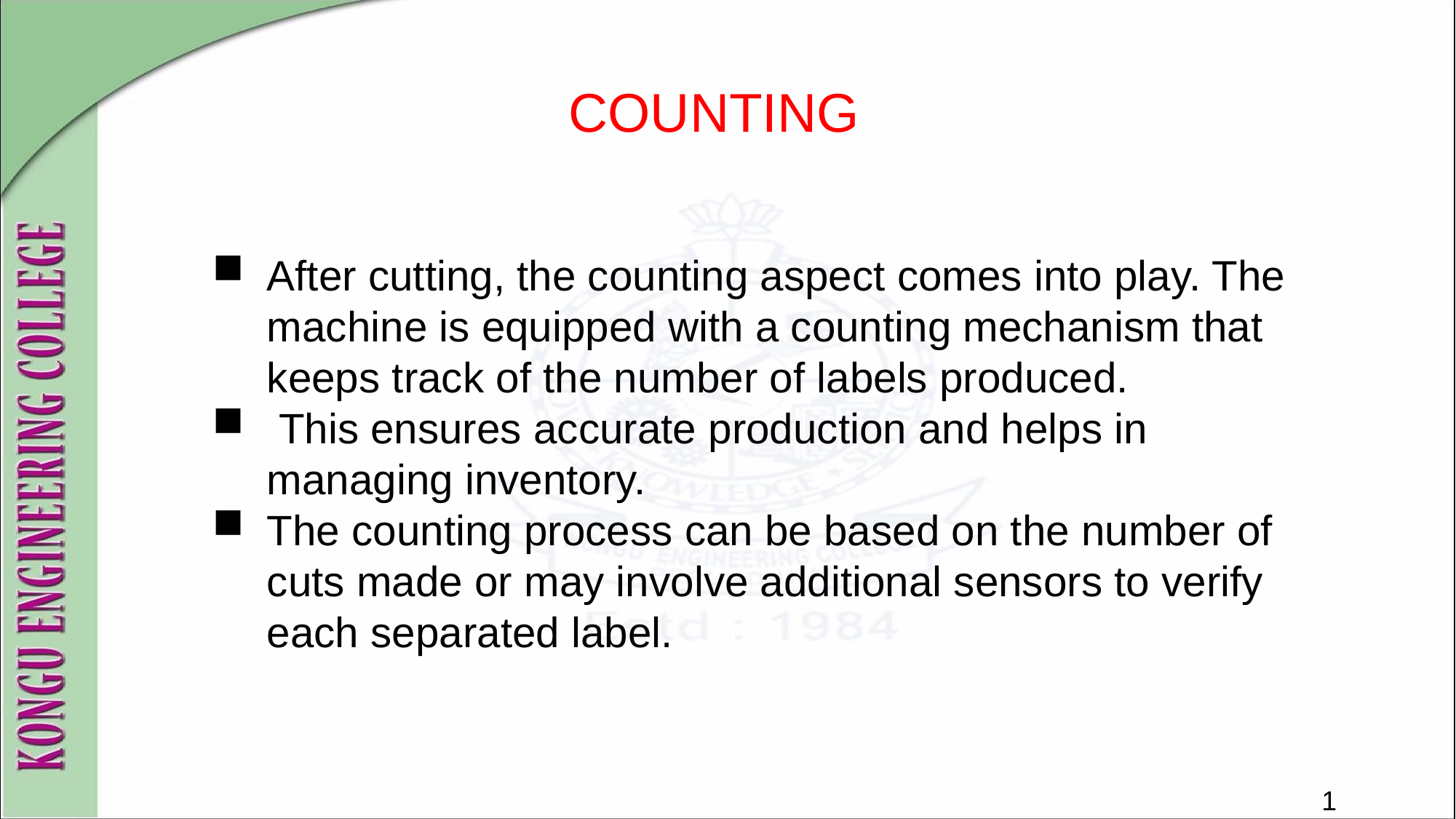

# COUNTING
After cutting, the counting aspect comes into play. The machine is equipped with a counting mechanism that keeps track of the number of labels produced.
 This ensures accurate production and helps in managing inventory.
The counting process can be based on the number of cuts made or may involve additional sensors to verify each separated label.

11